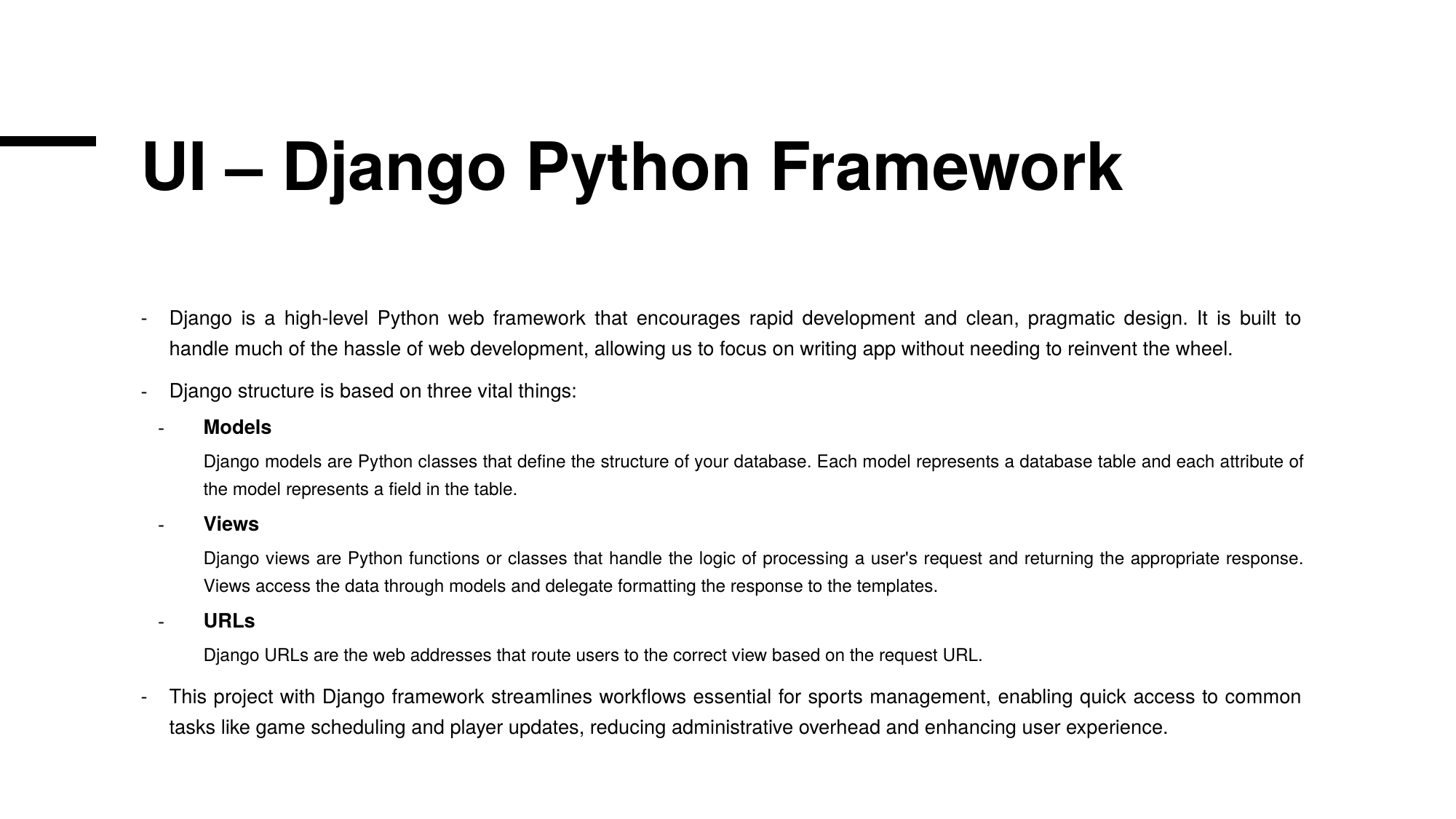

# UI – Django Python Framework
Django is a high-level Python web framework that encourages rapid development and clean, pragmatic design. It is built to handle much of the hassle of web development, allowing us to focus on writing app without needing to reinvent the wheel.
Django structure is based on three vital things:
Models
Django models are Python classes that define the structure of your database. Each model represents a database table and each attribute of the model represents a field in the table.
Views
Django views are Python functions or classes that handle the logic of processing a user's request and returning the appropriate response. Views access the data through models and delegate formatting the response to the templates.
URLs
Django URLs are the web addresses that route users to the correct view based on the request URL.
This project with Django framework streamlines workflows essential for sports management, enabling quick access to common tasks like game scheduling and player updates, reducing administrative overhead and enhancing user experience.